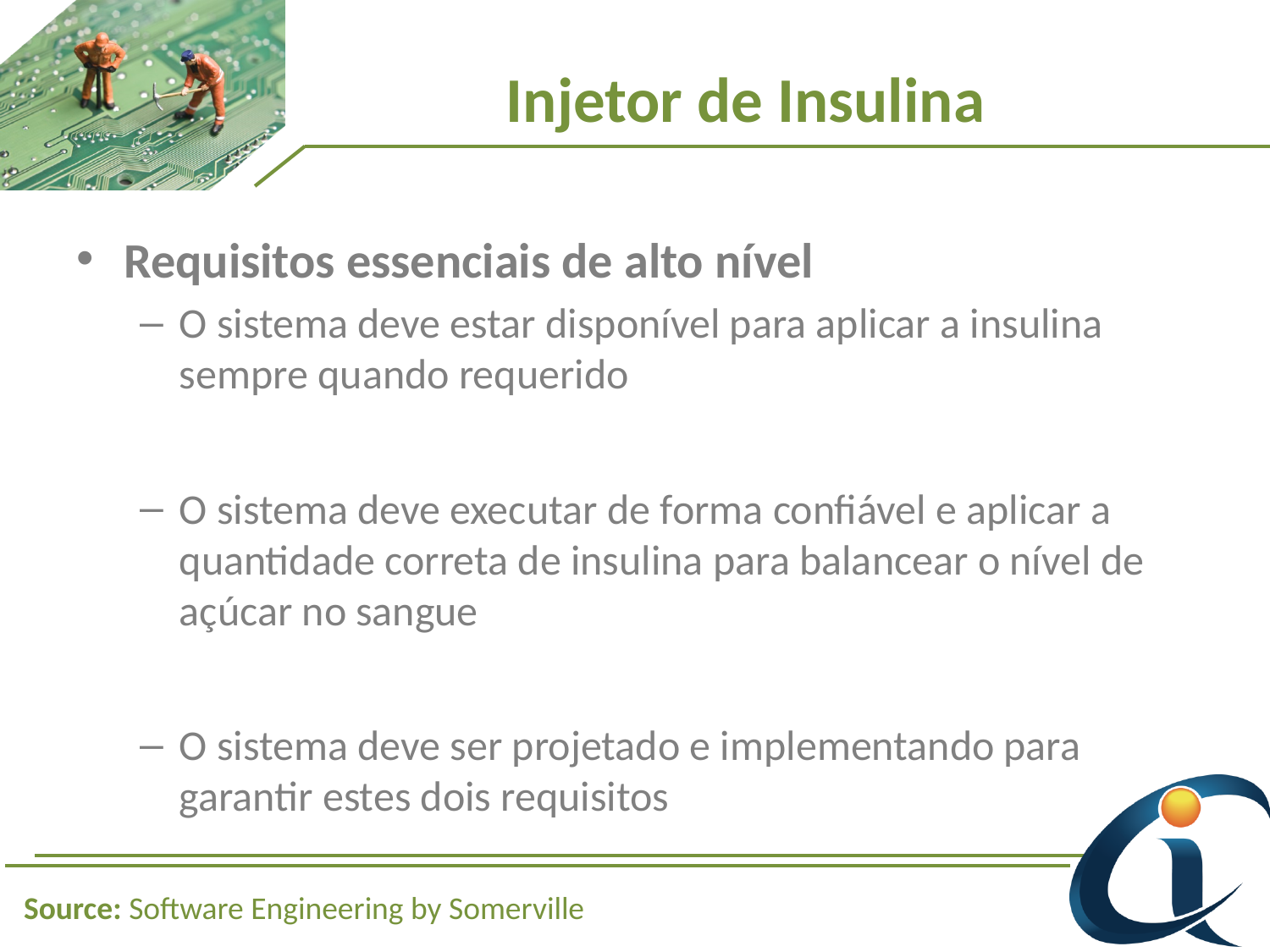

# Injetor de Insulina
Requisitos essenciais de alto nível
O sistema deve estar disponível para aplicar a insulina sempre quando requerido

O sistema deve executar de forma confiável e aplicar a quantidade correta de insulina para balancear o nível de açúcar no sangue

O sistema deve ser projetado e implementando para garantir estes dois requisitos